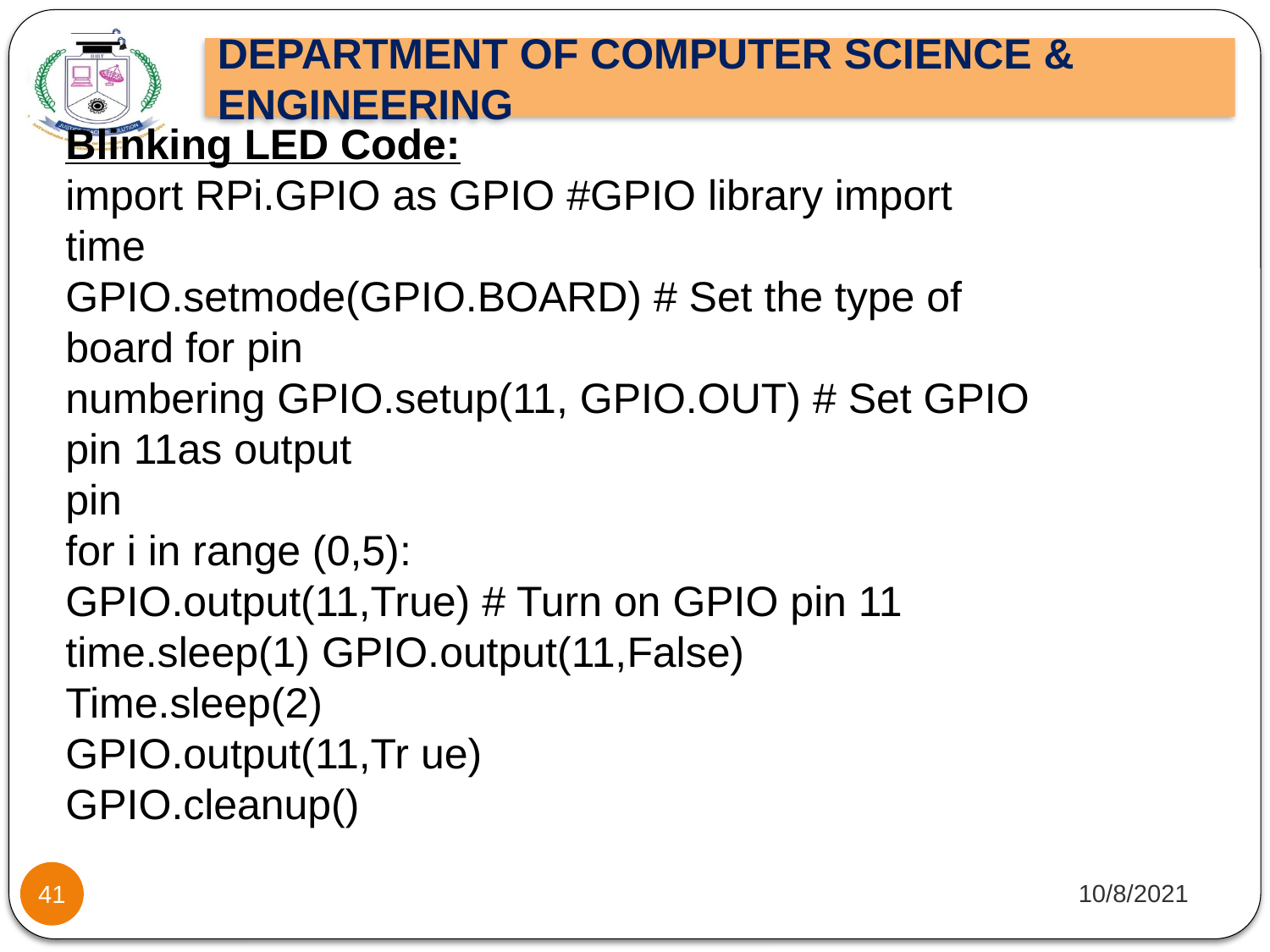

Blinking LED Code:
import RPi.GPIO as GPIO #GPIO library import time
GPIO.setmode(GPIO.BOARD) # Set the type of board for pin
numbering GPIO.setup(11, GPIO.OUT) # Set GPIO pin 11as output
pin
for i in range (0,5):
GPIO.output(11,True) # Turn on GPIO pin 11 time.sleep(1) GPIO.output(11,False)
Time.sleep(2)
GPIO.output(11,Tr ue)
GPIO.cleanup()
10/8/2021
41